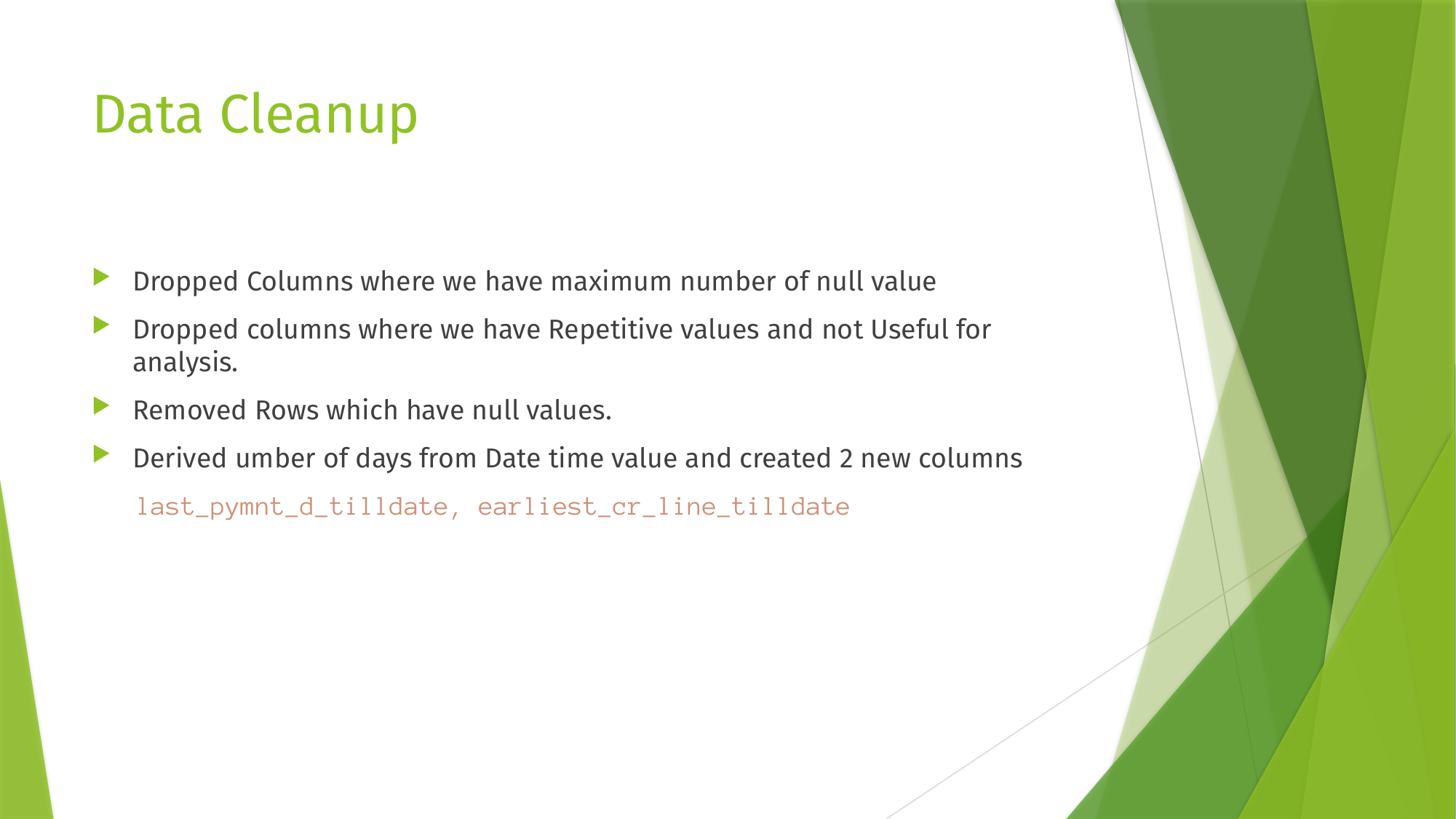

# Data Cleanup
Dropped Columns where we have maximum number of null value
Dropped columns where we have Repetitive values and not Useful for analysis.
Removed Rows which have null values.
Derived umber of days from Date time value and created 2 new columns
   last_pymnt_d_tilldate, earliest_cr_line_tilldate